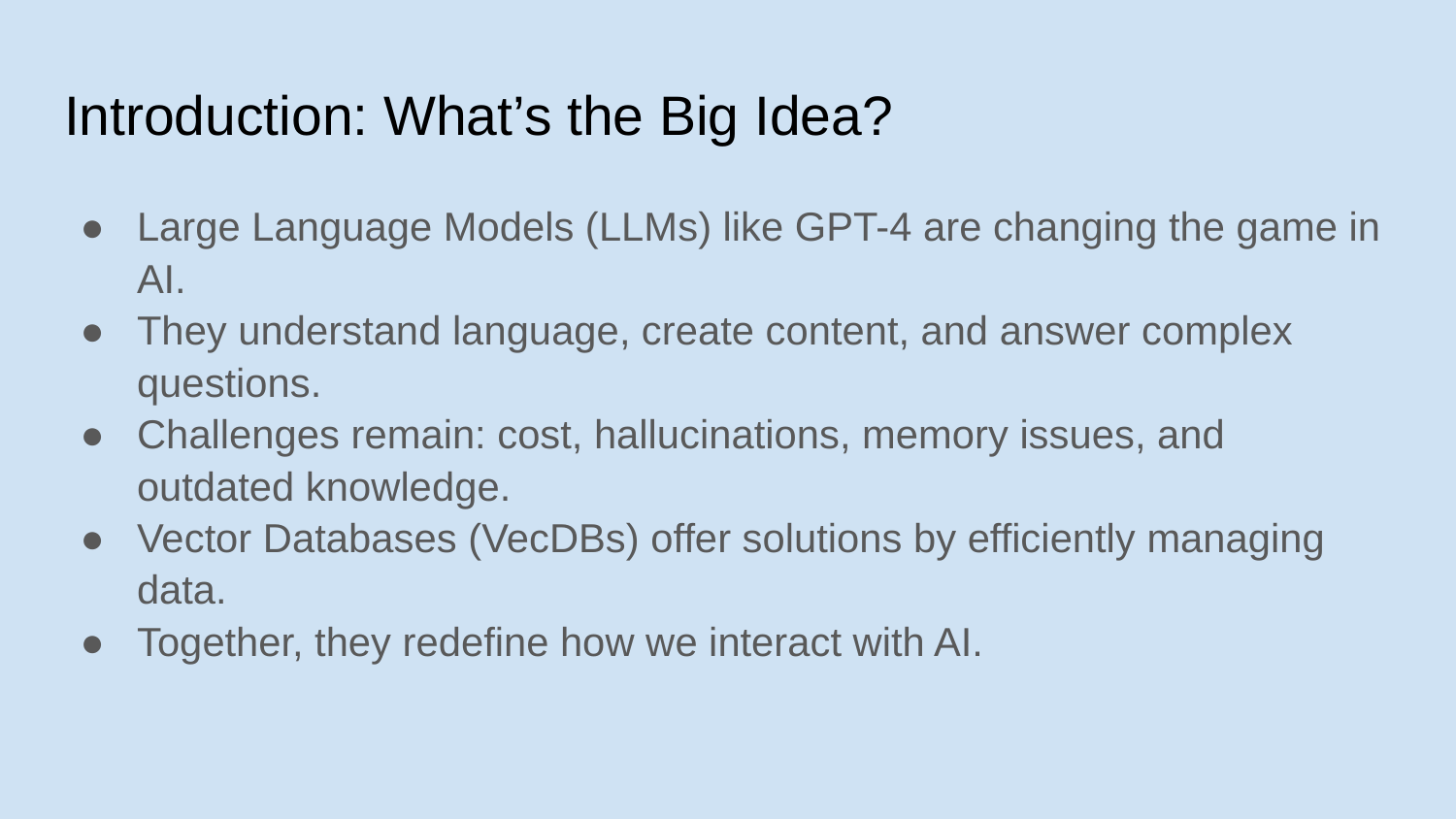

# Introduction: What’s the Big Idea?
Large Language Models (LLMs) like GPT-4 are changing the game in AI.
They understand language, create content, and answer complex questions.
Challenges remain: cost, hallucinations, memory issues, and outdated knowledge.
Vector Databases (VecDBs) offer solutions by efficiently managing data.
Together, they redefine how we interact with AI.